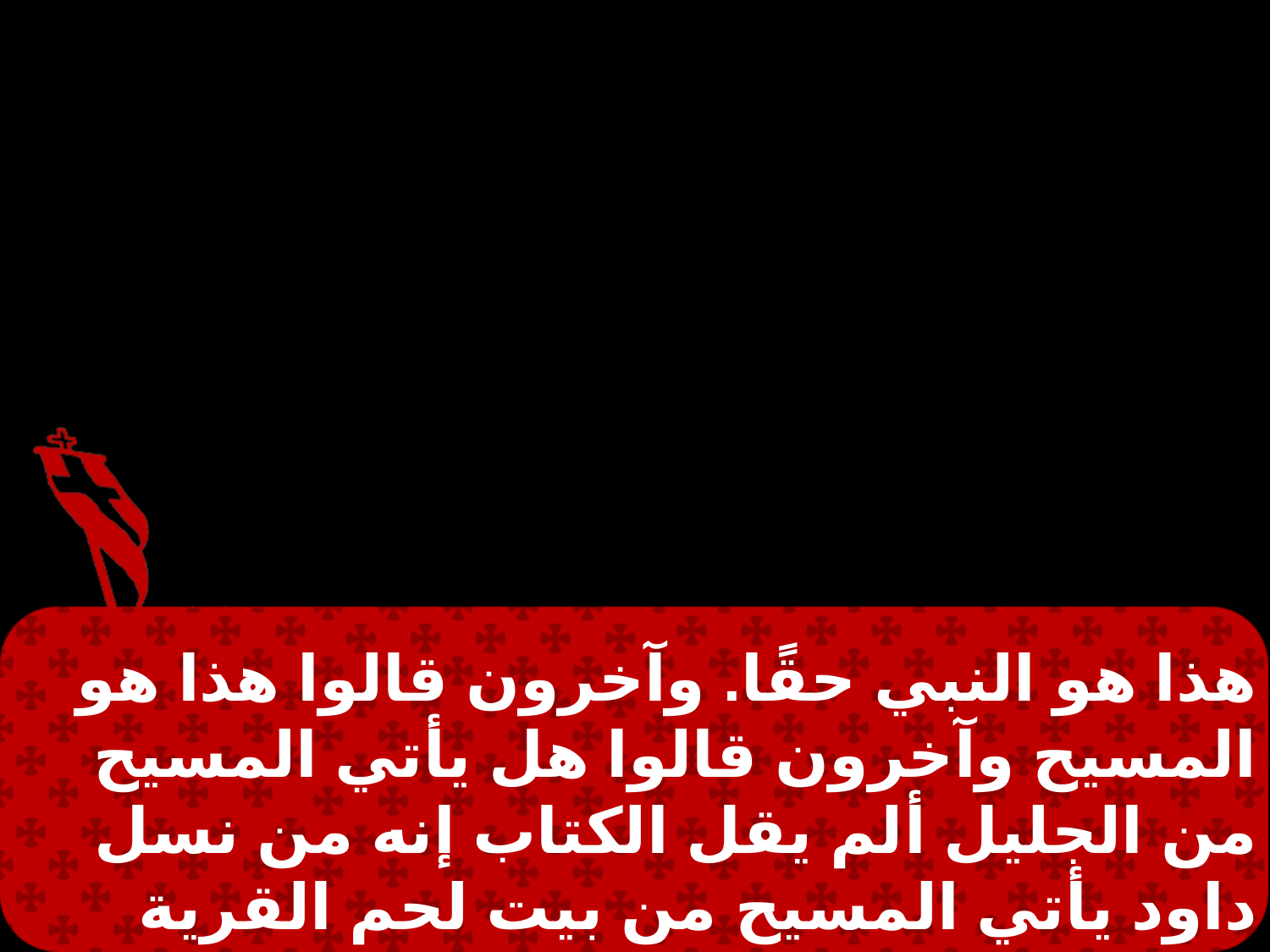

هذا هو النبي حقًا. وآخرون قالوا هذا هو المسيح وآخرون قالوا هل يأتي المسيح من الجليل ألم يقل الكتاب إنه من نسل داود يأتي المسيح من بيت لحم القرية التي كان داود فيها.